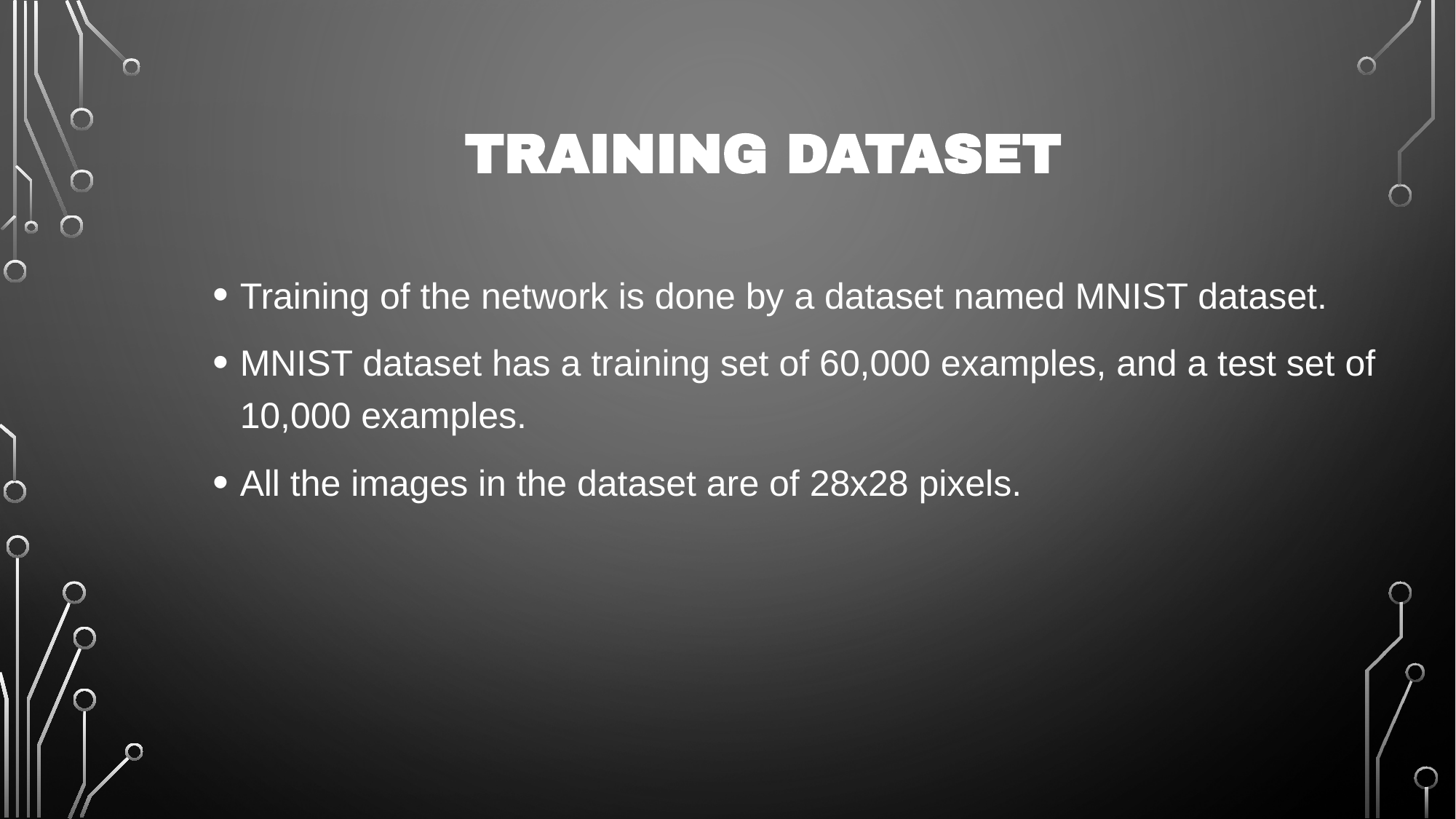

# Training Dataset
Training of the network is done by a dataset named MNIST dataset.
MNIST dataset has a training set of 60,000 examples, and a test set of 10,000 examples.
All the images in the dataset are of 28x28 pixels.